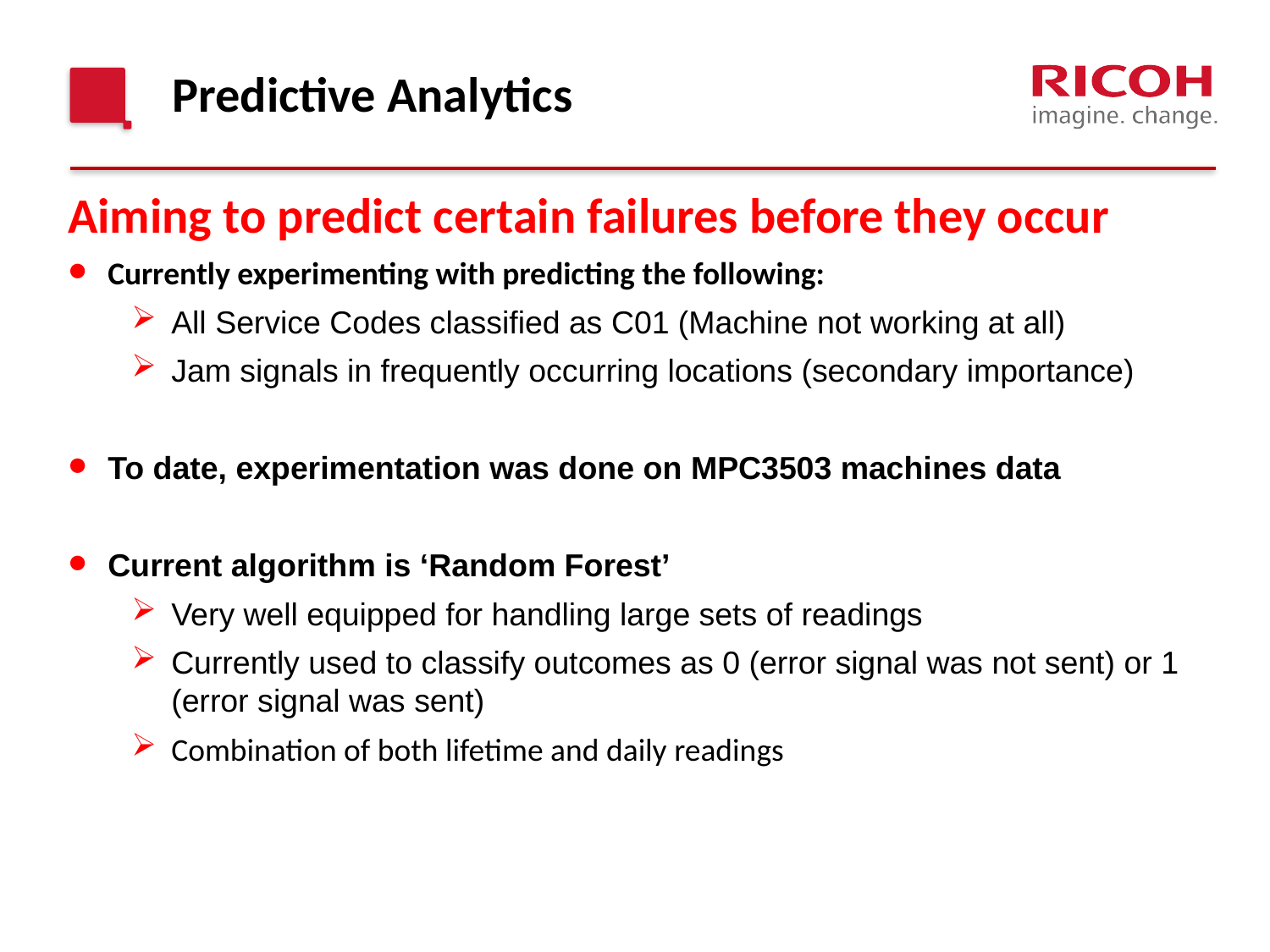

Predictive Analytics
Aiming to predict certain failures before they occur
Currently experimenting with predicting the following:
All Service Codes classified as C01 (Machine not working at all)
Jam signals in frequently occurring locations (secondary importance)

To date, experimentation was done on MPC3503 machines data

Current algorithm is ‘Random Forest’
Very well equipped for handling large sets of readings
Currently used to classify outcomes as 0 (error signal was not sent) or 1 (error signal was sent)
Combination of both lifetime and daily readings